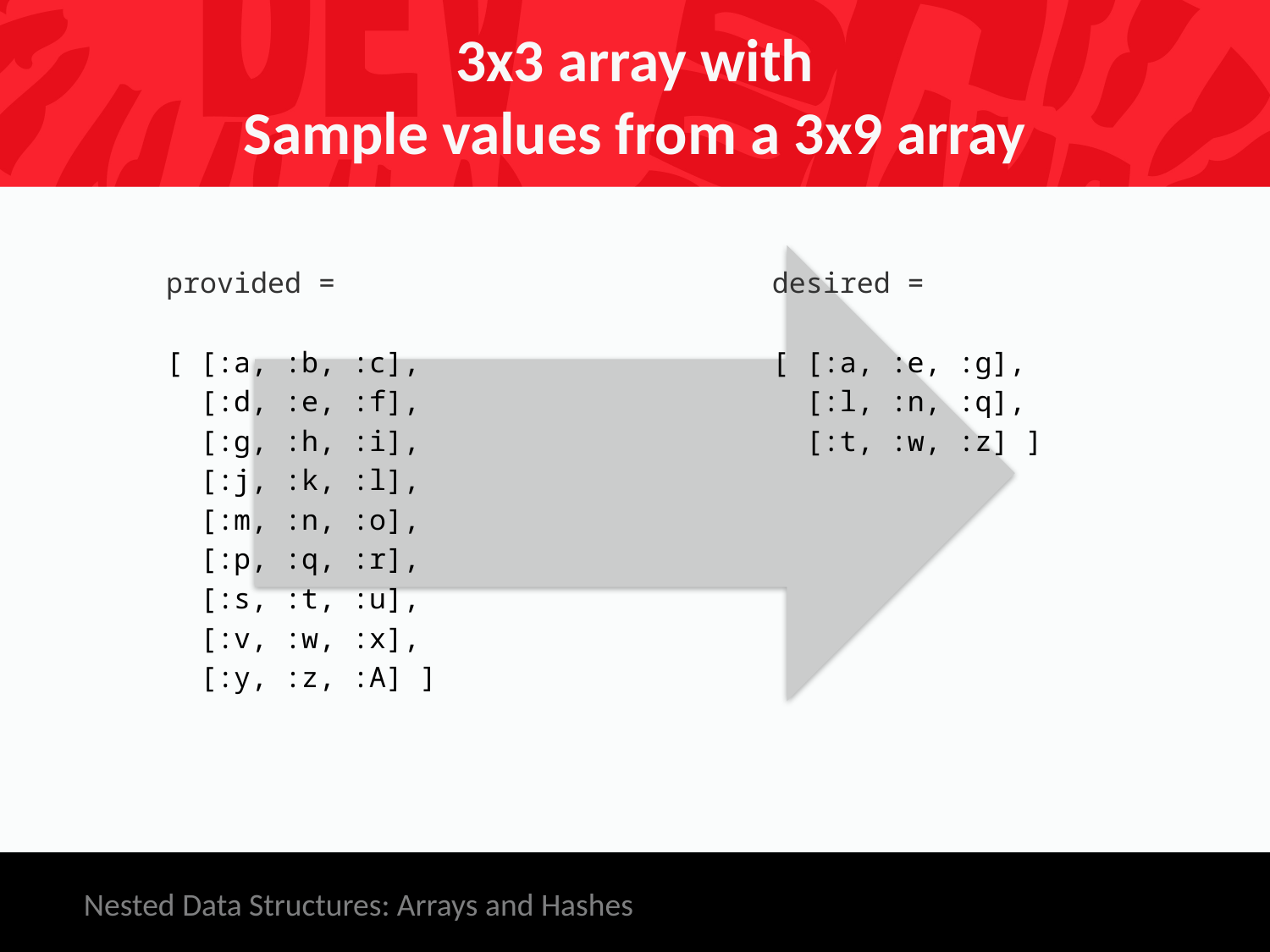

# 3x3 array with Sample values from a 3x9 array

provided =

[ [:a, :b, :c],
  [:d, :e, :f],
  [:g, :h, :i],
  [:j, :k, :l],
  [:m, :n, :o],
  [:p, :q, :r],
  [:s, :t, :u],
  [:v, :w, :x],
  [:y, :z, :A] ]
desired =

[ [:a, :e, :g],
  [:l, :n, :q],
  [:t, :w, :z] ]
Nested Data Structures: Arrays and Hashes